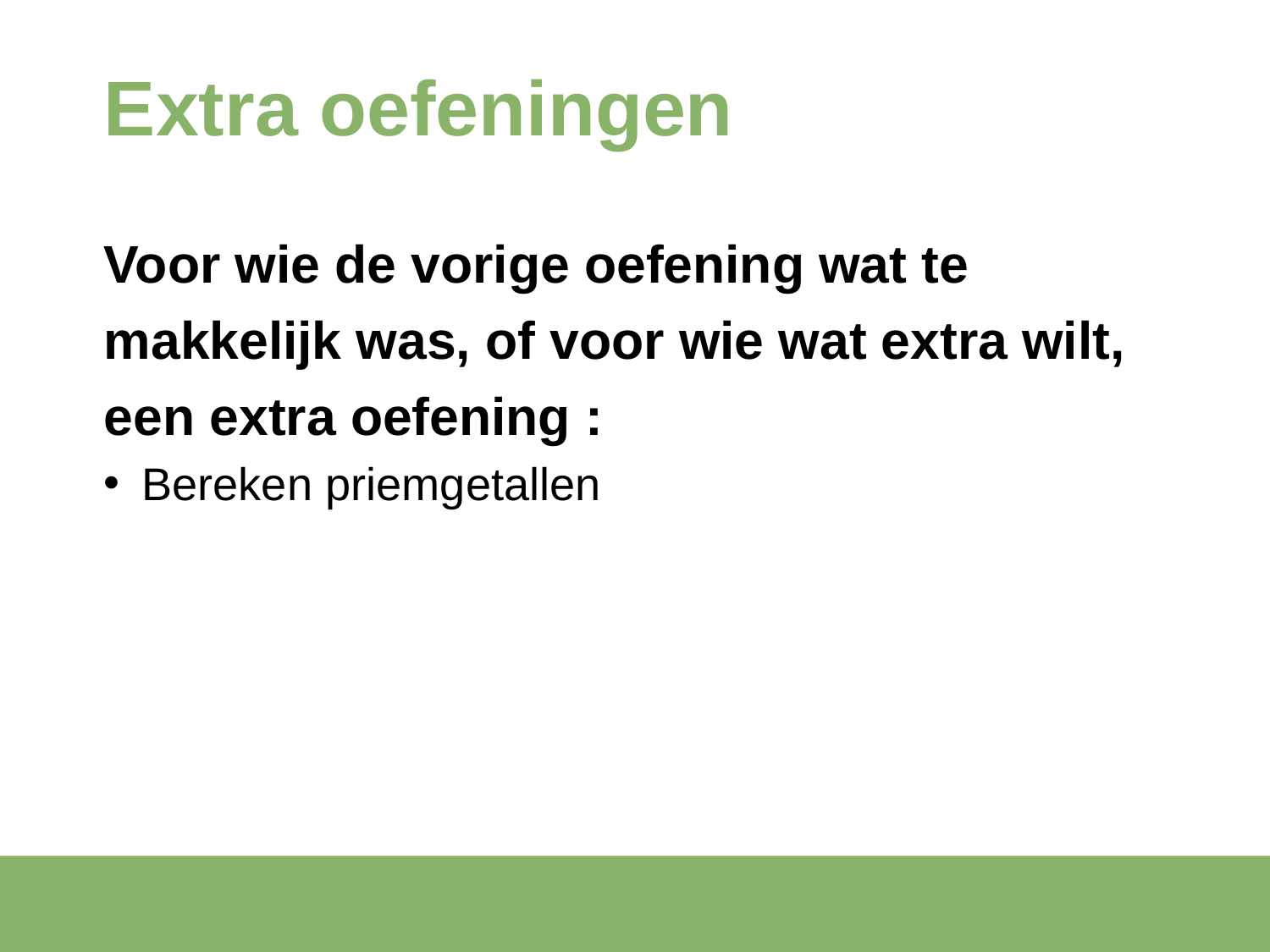

# Extra oefeningen
Voor wie de vorige oefening wat te makkelijk was, of voor wie wat extra wilt,
een extra oefening :
Bereken priemgetallen